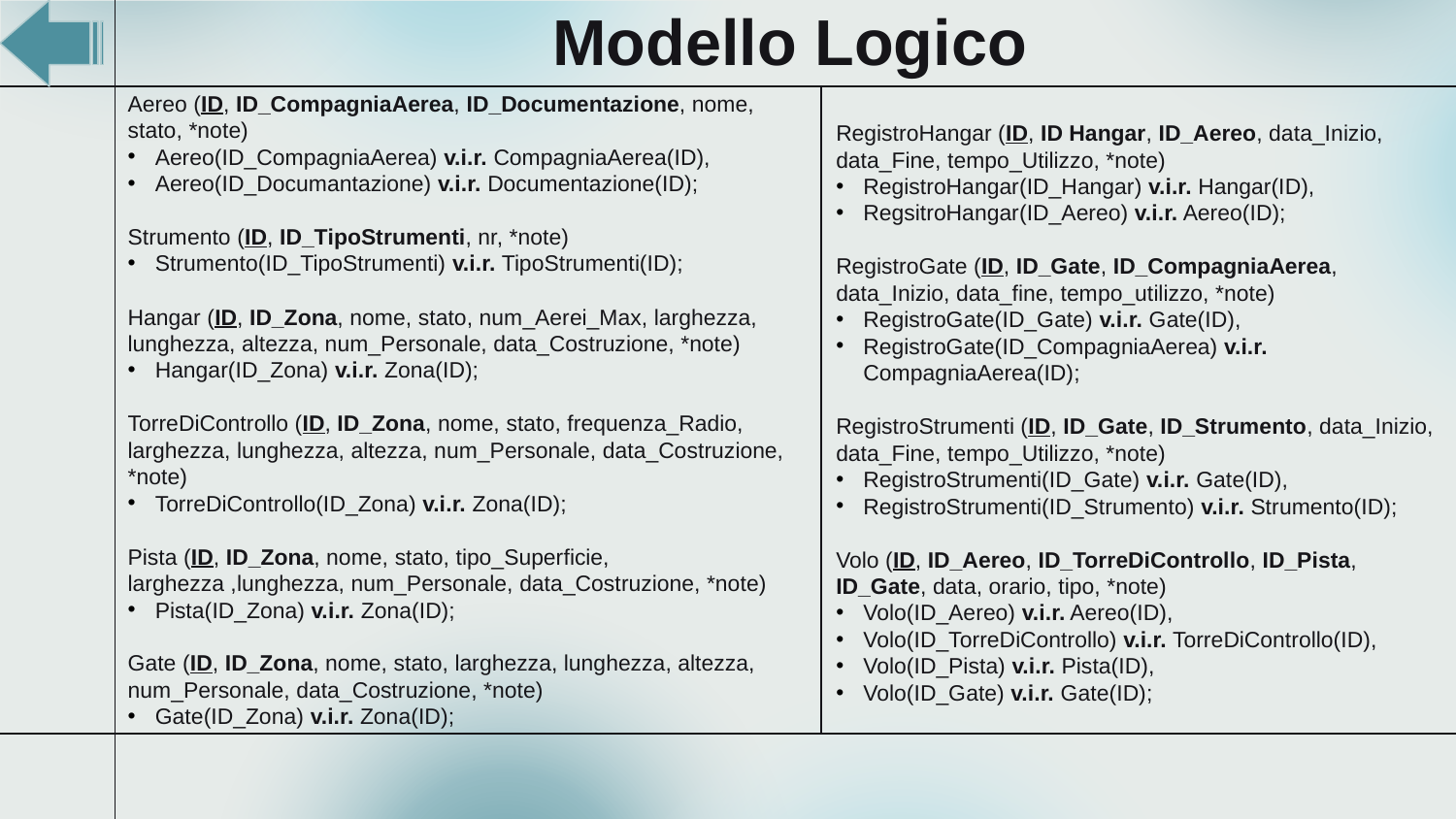

# Modello Logico
Aereo (ID, ID_CompagniaAerea, ID_Documentazione, nome, stato, *note)
Aereo(ID_CompagniaAerea) v.i.r. CompagniaAerea(ID),
Aereo(ID_Documantazione) v.i.r. Documentazione(ID);
Strumento (ID, ID_TipoStrumenti, nr, *note)
Strumento(ID_TipoStrumenti) v.i.r. TipoStrumenti(ID);
Hangar (ID, ID_Zona, nome, stato, num_Aerei_Max, larghezza, lunghezza, altezza, num_Personale, data_Costruzione, *note)
Hangar(ID_Zona) v.i.r. Zona(ID);
TorreDiControllo (ID, ID_Zona, nome, stato, frequenza_Radio, larghezza, lunghezza, altezza, num_Personale, data_Costruzione, *note)
TorreDiControllo(ID_Zona) v.i.r. Zona(ID);
Pista (ID, ID_Zona, nome, stato, tipo_Superficie, larghezza ,lunghezza, num_Personale, data_Costruzione, *note)
Pista(ID_Zona) v.i.r. Zona(ID);
Gate (ID, ID_Zona, nome, stato, larghezza, lunghezza, altezza, num_Personale, data_Costruzione, *note)
Gate(ID_Zona) v.i.r. Zona(ID);
RegistroHangar (ID, ID Hangar, ID_Aereo, data_Inizio, data_Fine, tempo_Utilizzo, *note)
RegistroHangar(ID_Hangar) v.i.r. Hangar(ID),
RegsitroHangar(ID_Aereo) v.i.r. Aereo(ID);

RegistroGate (ID, ID_Gate, ID_CompagniaAerea, data_Inizio, data_fine, tempo_utilizzo, *note)
RegistroGate(ID_Gate) v.i.r. Gate(ID),
RegistroGate(ID_CompagniaAerea) v.i.r. CompagniaAerea(ID);
RegistroStrumenti (ID, ID_Gate, ID_Strumento, data_Inizio, data_Fine, tempo_Utilizzo, *note)
RegistroStrumenti(ID_Gate) v.i.r. Gate(ID),
RegistroStrumenti(ID_Strumento) v.i.r. Strumento(ID);
Volo (ID, ID_Aereo, ID_TorreDiControllo, ID_Pista, ID_Gate, data, orario, tipo, *note)
Volo(ID_Aereo) v.i.r. Aereo(ID),
Volo(ID_TorreDiControllo) v.i.r. TorreDiControllo(ID),
Volo(ID_Pista) v.i.r. Pista(ID),
Volo(ID_Gate) v.i.r. Gate(ID);